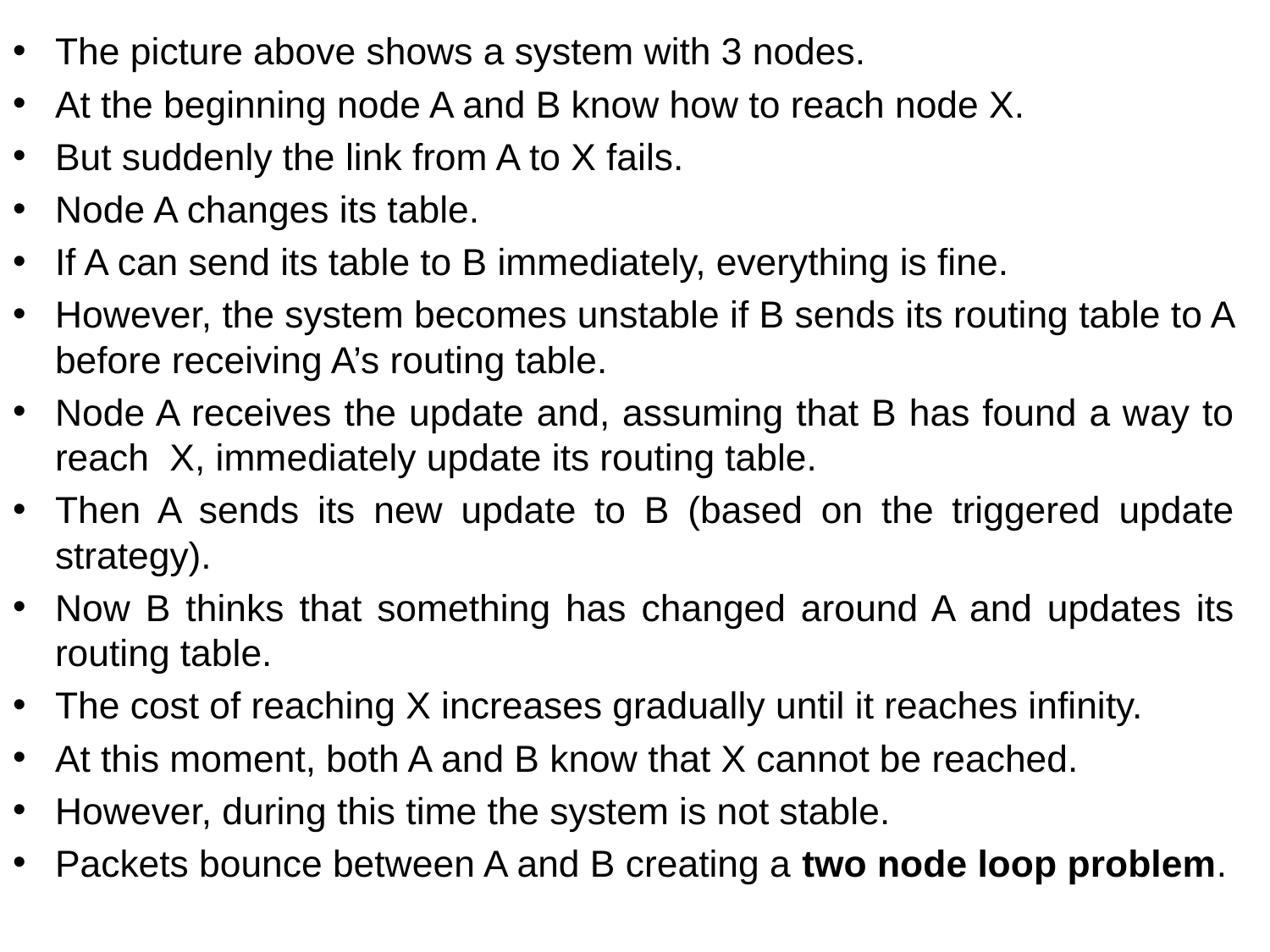

The picture above shows a system with 3 nodes.
At the beginning node A and B know how to reach node X.
But suddenly the link from A to X fails.
Node A changes its table.
If A can send its table to B immediately, everything is fine.
However, the system becomes unstable if B sends its routing table to A before receiving A’s routing table.
Node A receives the update and, assuming that B has found a way to reach  X, immediately update its routing table.
Then A sends its new update to B (based on the triggered update strategy).
Now B thinks that something has changed around A and updates its routing table.
The cost of reaching X increases gradually until it reaches infinity.
At this moment, both A and B know that X cannot be reached.
However, during this time the system is not stable.
Packets bounce between A and B creating a two node loop problem.